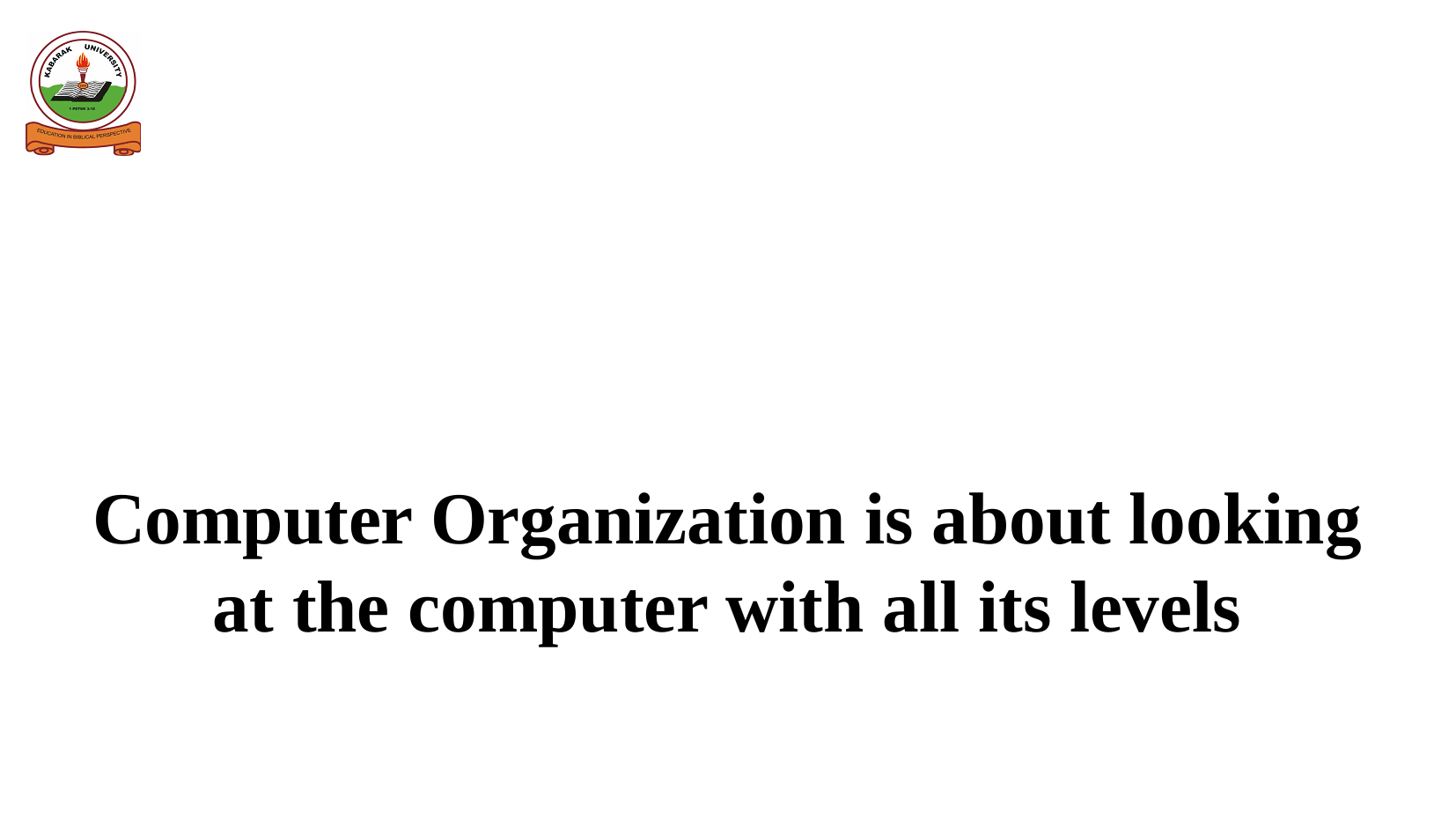

#

Computer Organization is about looking at the computer with all its levels